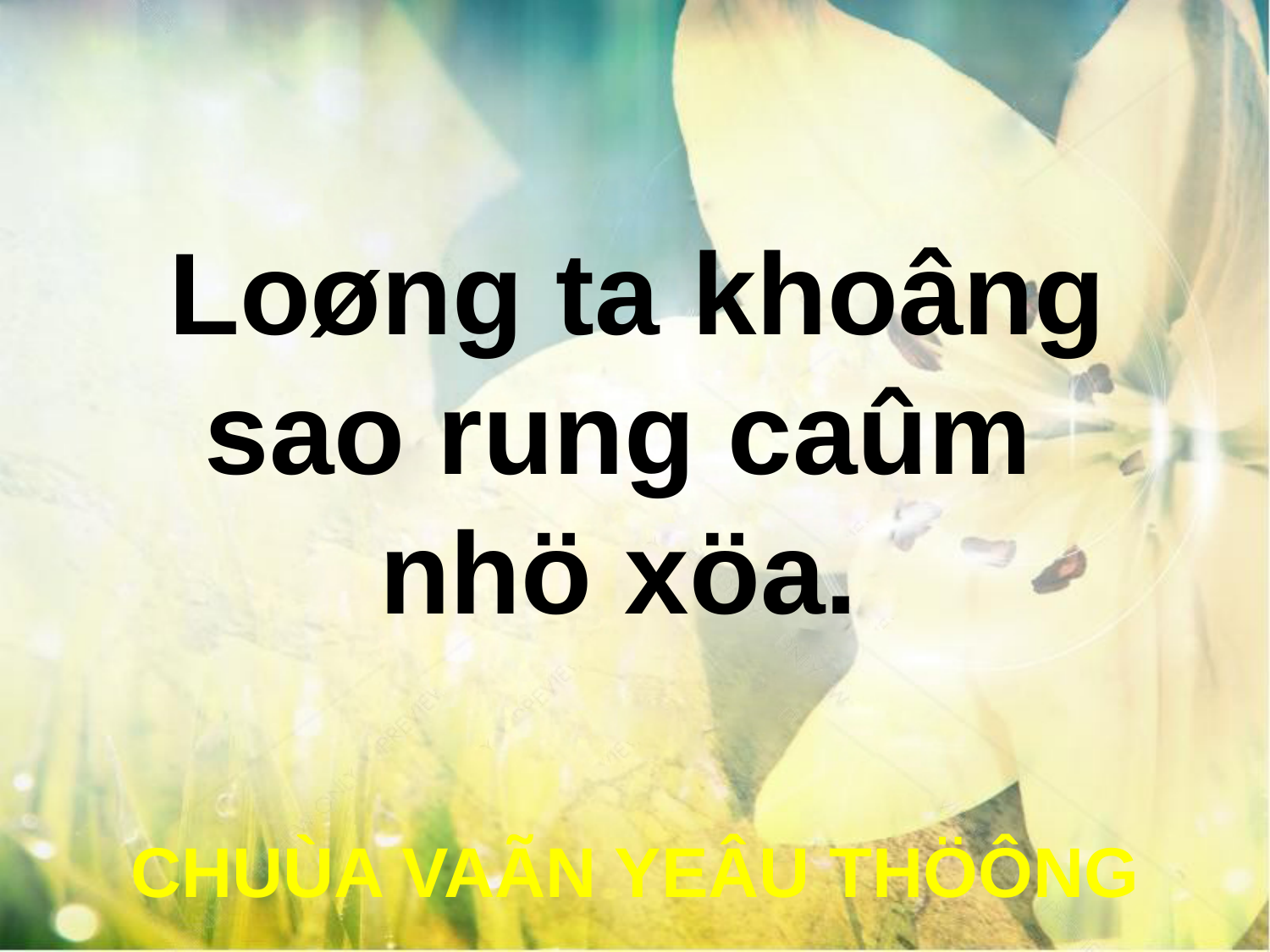

Loøng ta khoâng
sao rung caûm
nhö xöa.
CHUÙA VAÃN YEÂU THÖÔNG